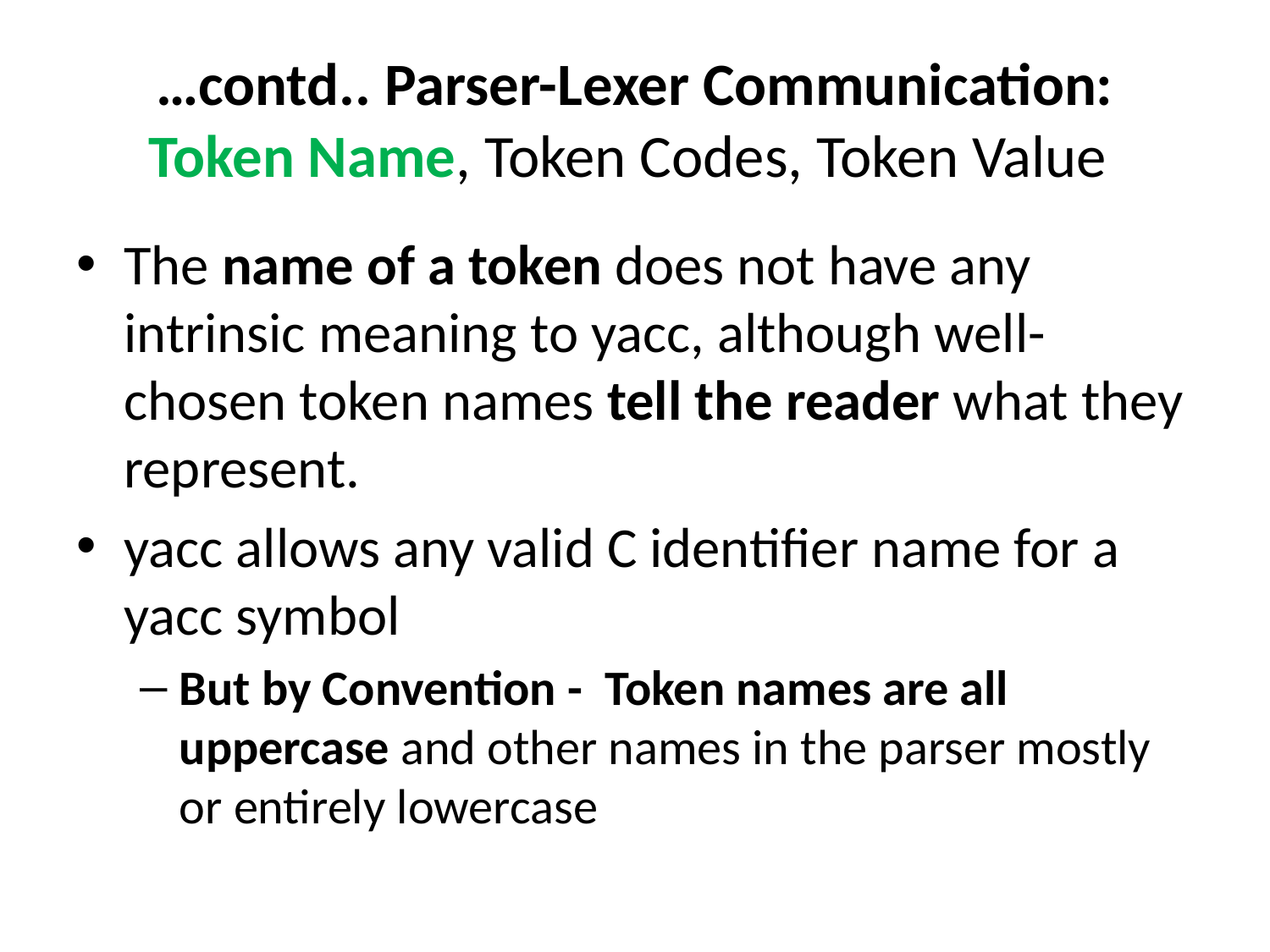

# …contd.. Parser-Lexer Communication: Token Name, Token Codes, Token Value
The name of a token does not have any intrinsic meaning to yacc, although well-chosen token names tell the reader what they represent.
yacc allows any valid C identifier name for a yacc symbol
But by Convention -  Token names are all uppercase and other names in the parser mostly or entirely lowercase